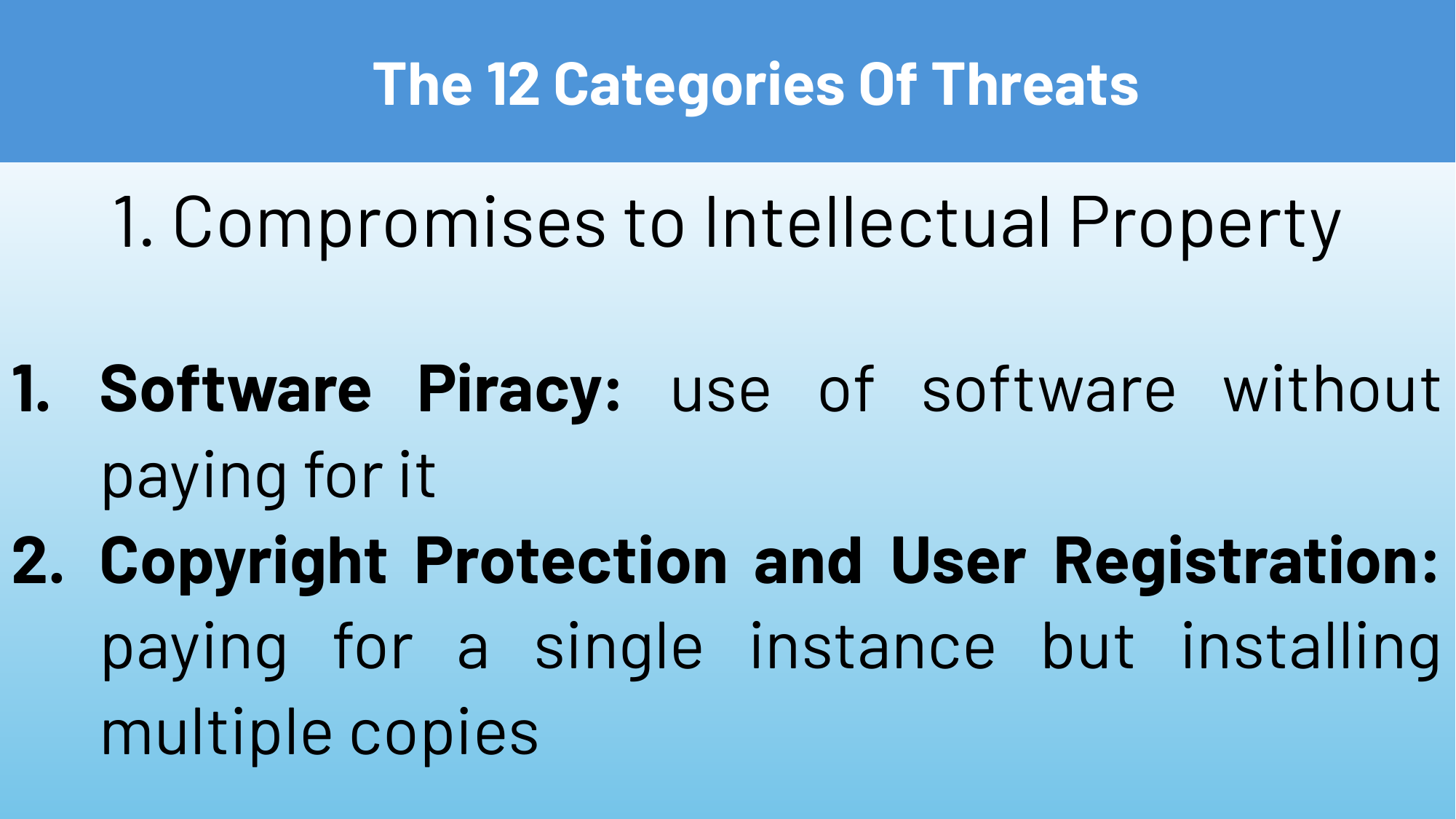

The 12 Categories Of Threats
1. Compromises to Intellectual Property

Software Piracy: use of software without paying for it
Copyright Protection and User Registration: paying for a single instance but installing multiple copies